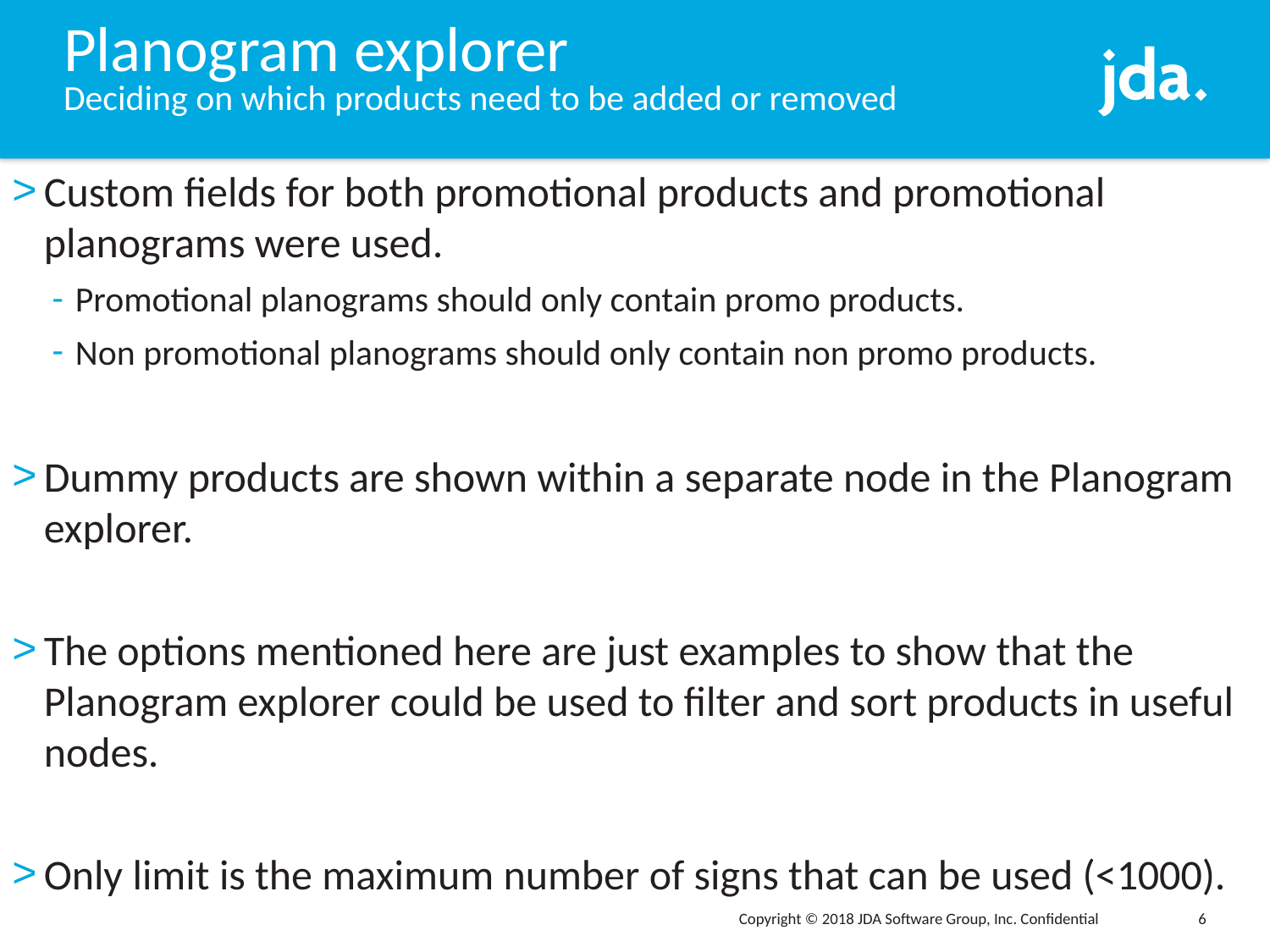

# Planogram explorer Deciding on which products need to be added or removed
Custom fields for both promotional products and promotional planograms were used.
Promotional planograms should only contain promo products.
Non promotional planograms should only contain non promo products.

Dummy products are shown within a separate node in the Planogram explorer.

The options mentioned here are just examples to show that the Planogram explorer could be used to filter and sort products in useful nodes.

Only limit is the maximum number of signs that can be used (<1000).
Copyright © 2018 JDA Software Group, Inc. Confidential